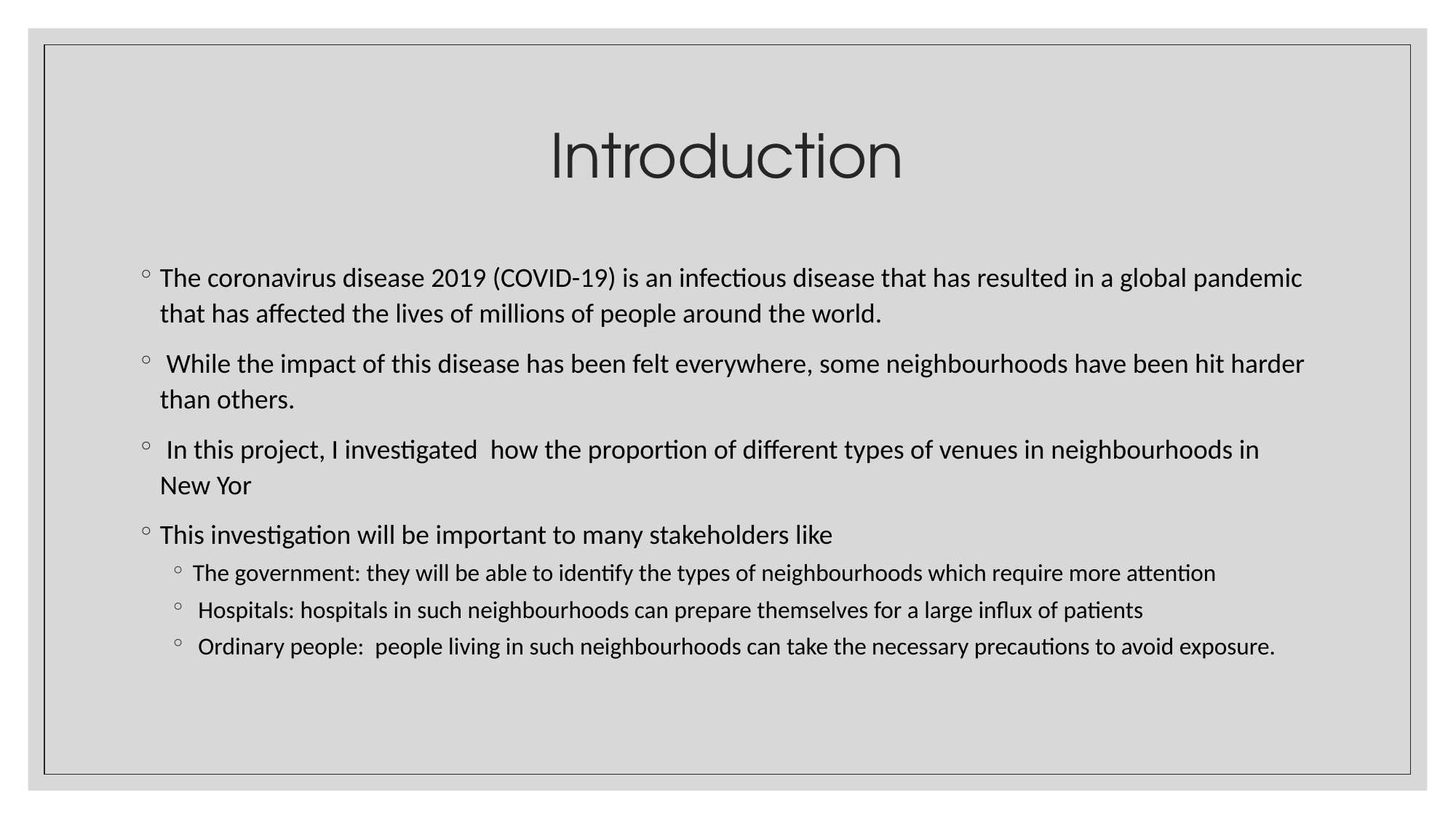

# Introduction
The coronavirus disease 2019 (COVID-19) is an infectious disease that has resulted in a global pandemic that has affected the lives of millions of people around the world.
 While the impact of this disease has been felt everywhere, some neighbourhoods have been hit harder than others.
 In this project, I investigated  how the proportion of different types of venues in neighbourhoods in New Yor
This investigation will be important to many stakeholders like
The government: they will be able to identify the types of neighbourhoods which require more attention
 Hospitals: hospitals in such neighbourhoods can prepare themselves for a large influx of patients
 Ordinary people:  people living in such neighbourhoods can take the necessary precautions to avoid exposure.